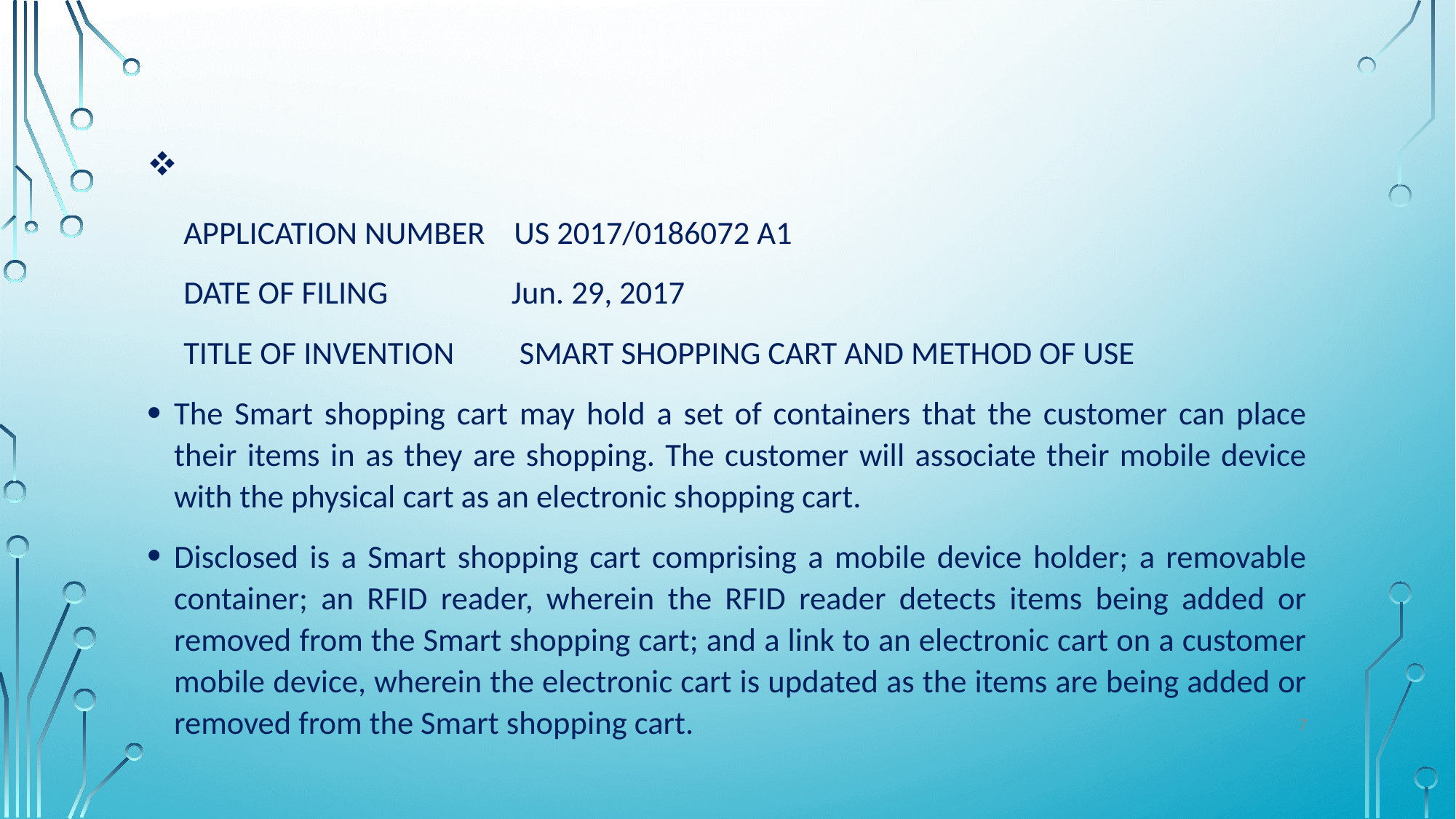

#

     APPLICATION NUMBER    US 2017/0186072 A1
     DATE OF FILING                 Jun. 29, 2017
     TITLE OF INVENTION         SMART SHOPPING CART AND METHOD OF USE
The Smart shopping cart may hold a set of containers that the customer can place their items in as they are shopping. The customer will associate their mobile device with the physical cart as an electronic shopping cart.
Disclosed is a Smart shopping cart comprising a mobile device holder; a removable container; an RFID reader, wherein the RFID reader detects items being added or removed from the Smart shopping cart; and a link to an electronic cart on a customer mobile device, wherein the electronic cart is updated as the items are being added or removed from the Smart shopping cart.

7